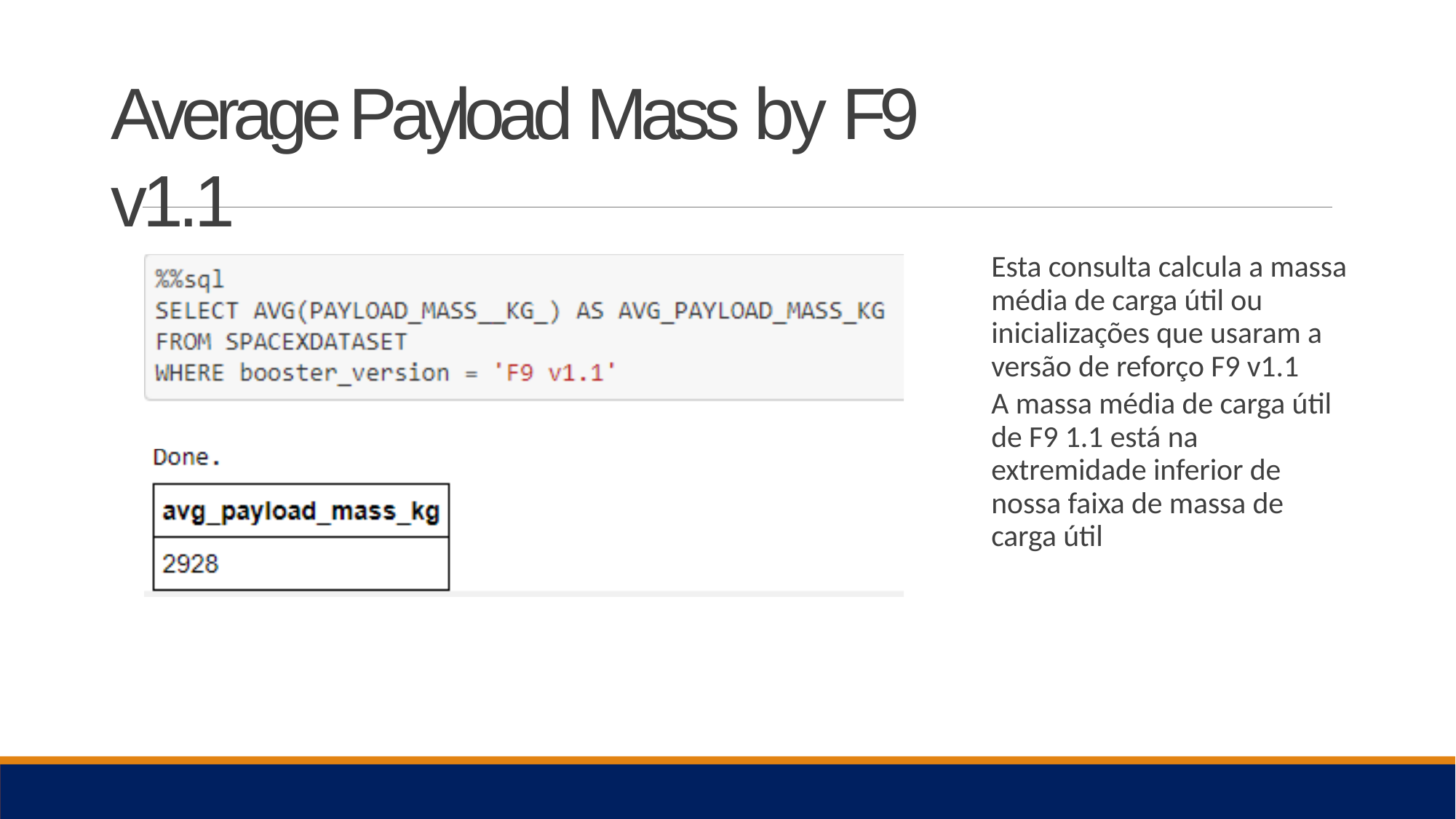

# Average Payload Mass by F9 v1.1

Esta consulta calcula a massa média de carga útil ou inicializações que usaram a versão de reforço F9 v1.1
A massa média de carga útil de F9 1.1 está na extremidade inferior de nossa faixa de massa de carga útil

28